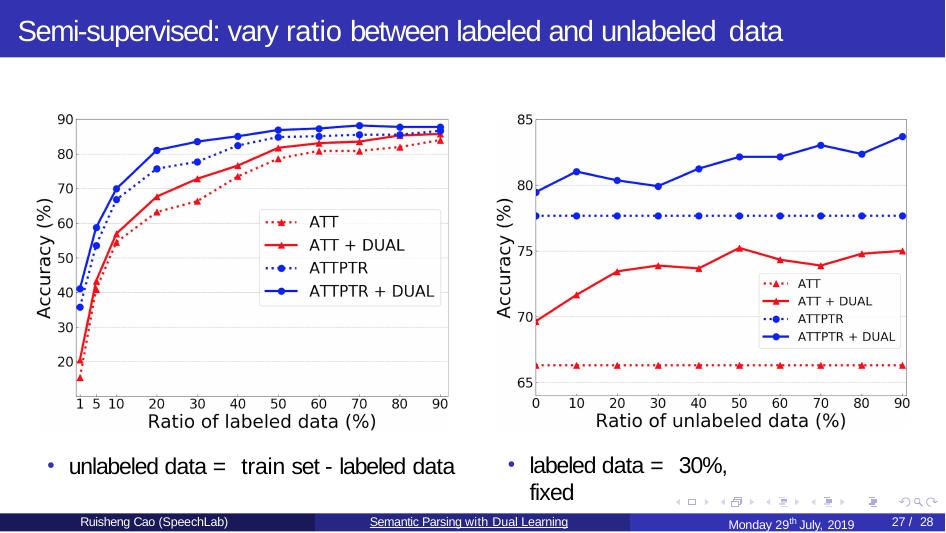

# Semi-supervised: vary ratio between labeled and unlabeled data

labeled data = 30%, fixed
unlabeled data = train set - labeled data
Monday 29th July, 2019

Ruisheng Cao (SpeechLab)
Semantic Parsing with Dual Learning
27 / 28